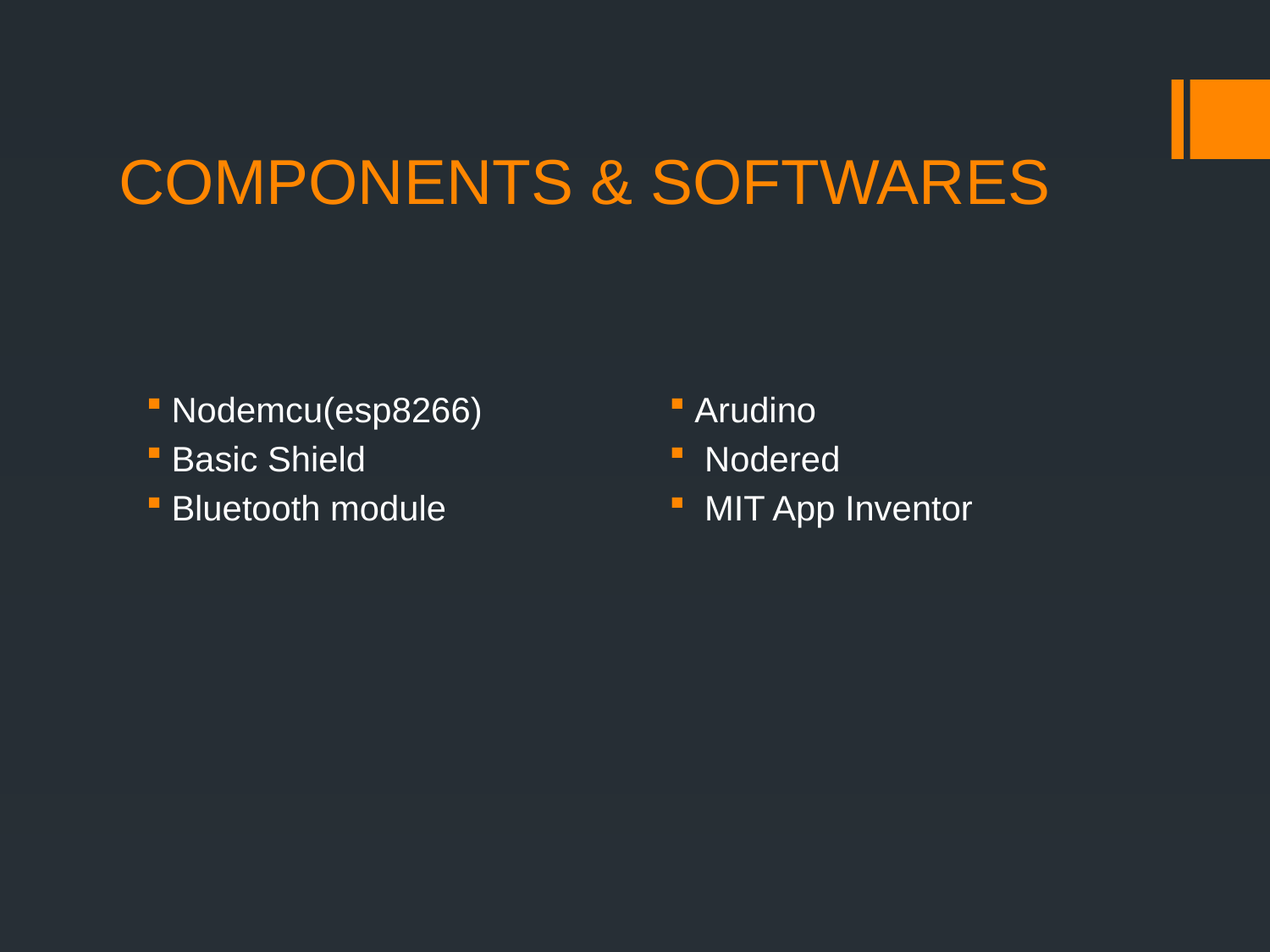

# COMPONENTS & SOFTWARES
Nodemcu(esp8266)
Basic Shield
Bluetooth module

Arudino
 Nodered
 MIT App Inventor